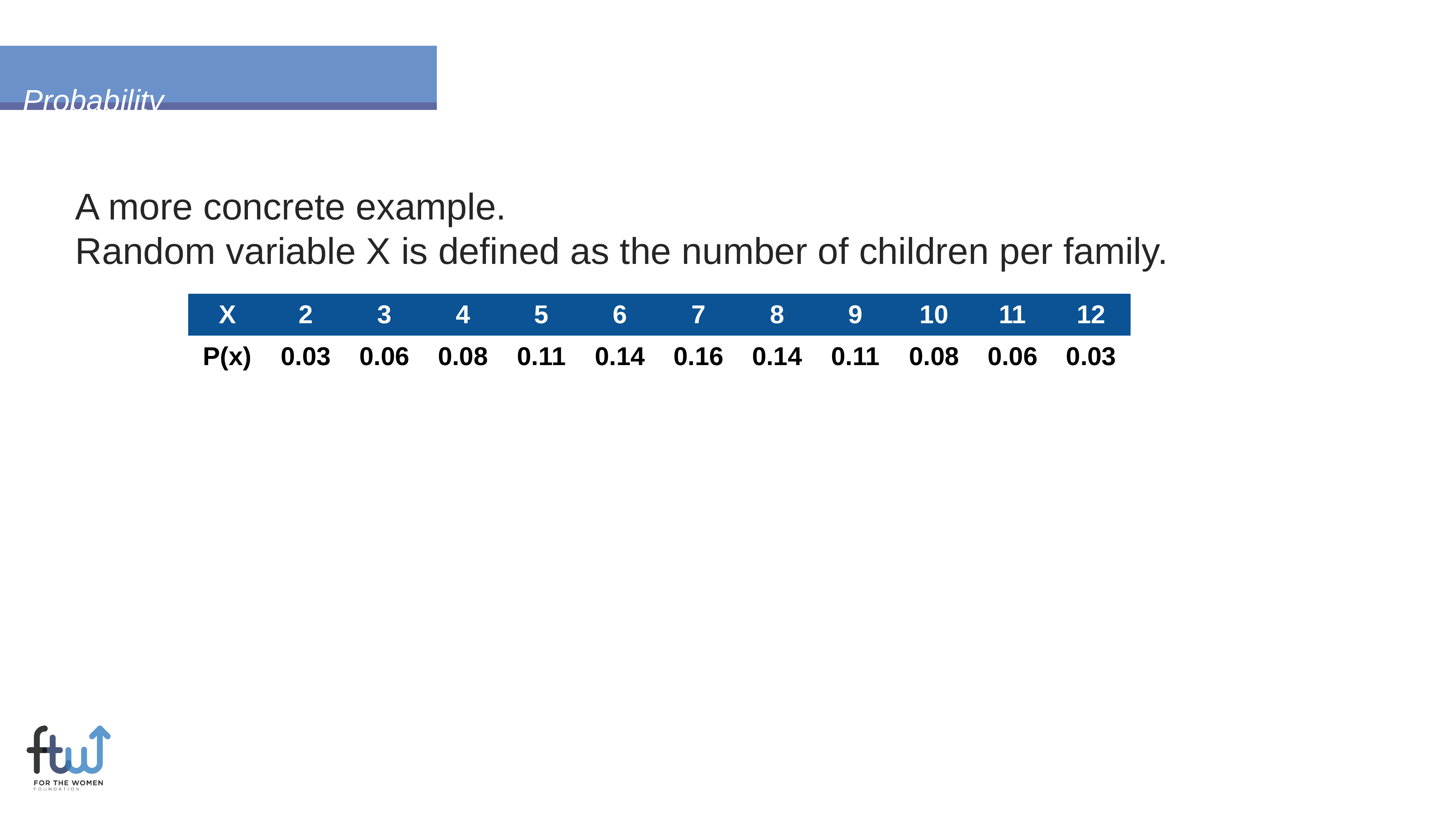

Probability
# A more concrete example. Random variable X is defined as the number of children per family.
| X | 2 | 3 | 4 | 5 | 6 | 7 | 8 | 9 | 10 | 11 | 12 |
| --- | --- | --- | --- | --- | --- | --- | --- | --- | --- | --- | --- |
| P(x) | 0.03 | 0.06 | 0.08 | 0.11 | 0.14 | 0.16 | 0.14 | 0.11 | 0.08 | 0.06 | 0.03 |